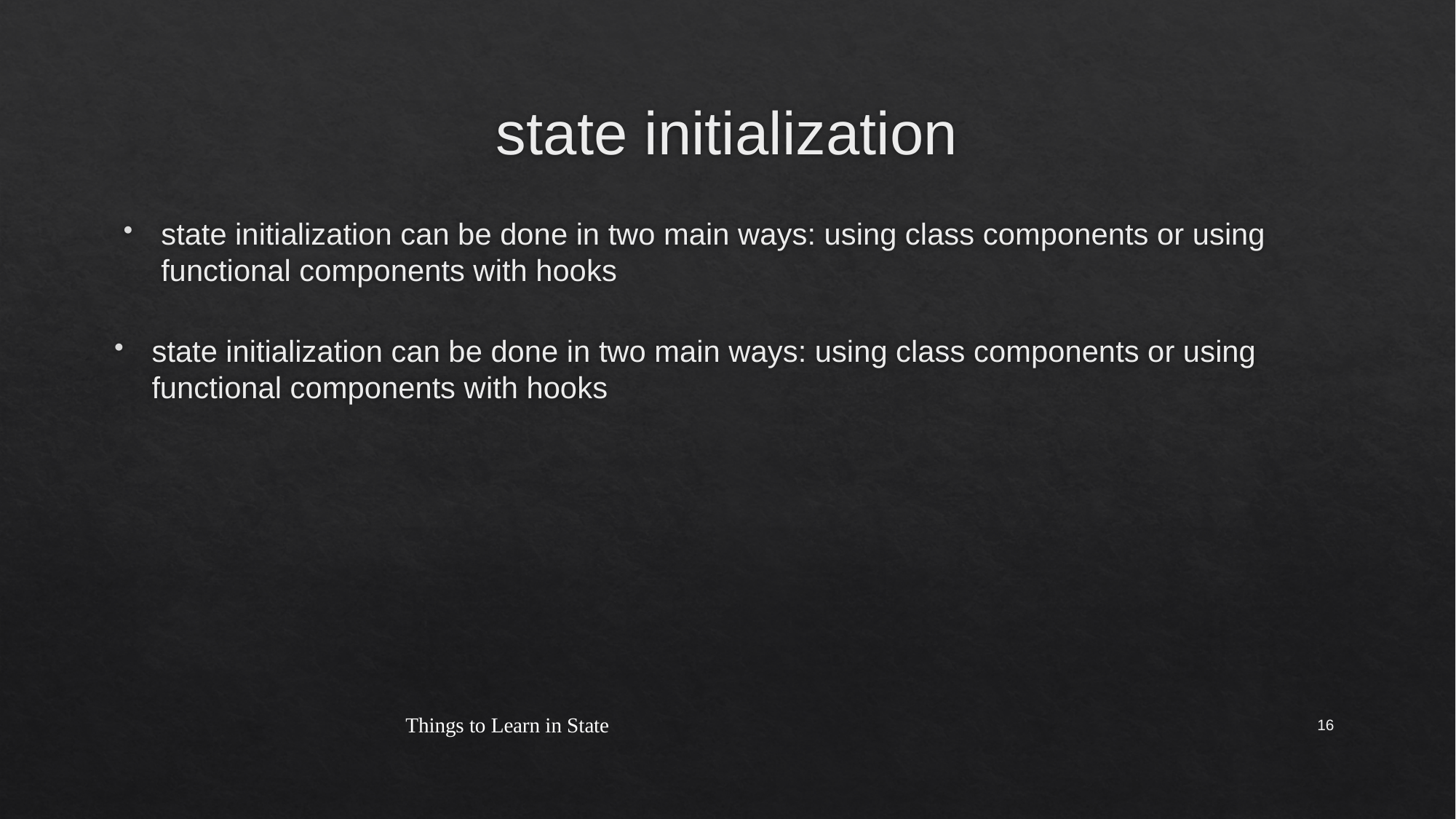

# state initialization
state initialization can be done in two main ways: using class components or using functional components with hooks
state initialization can be done in two main ways: using class components or using functional components with hooks
Things to Learn in State
16